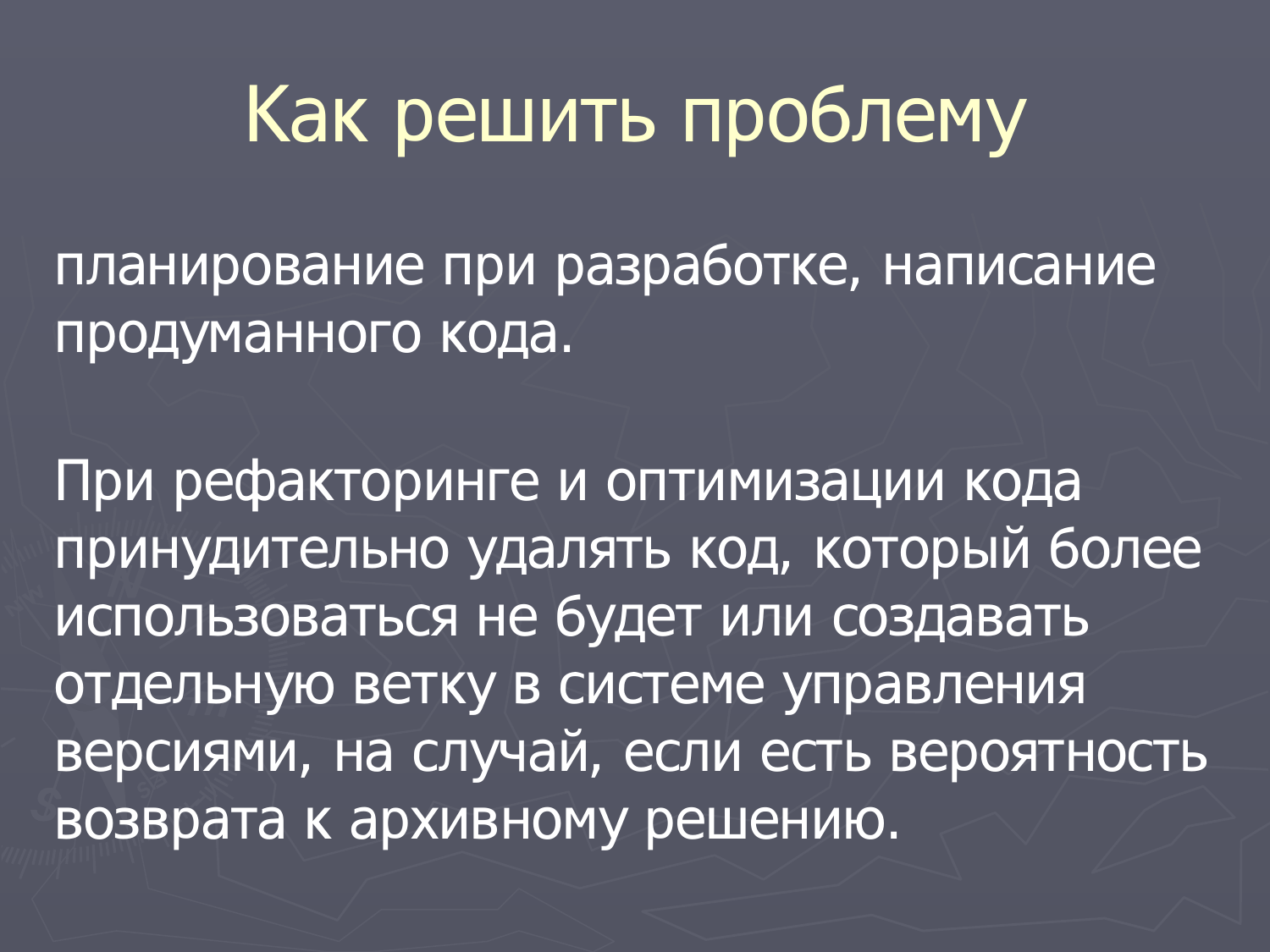

# Как решить проблему
планирование при разработке, написание продуманного кода.

При рефакторинге и оптимизации кода принудительно удалять код, который более использоваться не будет или создавать отдельную ветку в системе управления версиями, на случай, если есть вероятность возврата к архивному решению.